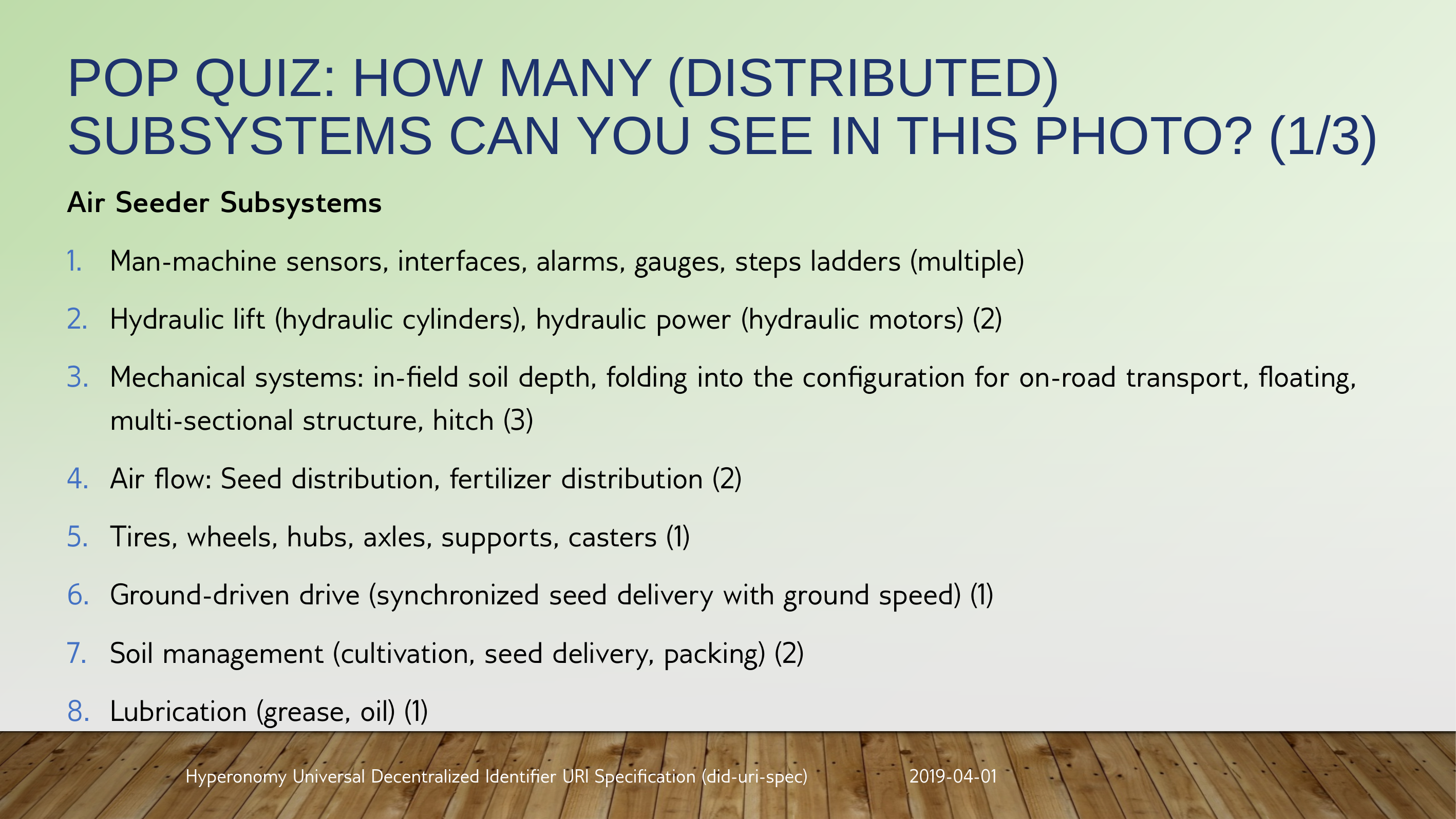

# Pop quiz: How many (distributed) subsystems CAN you see in this photo? (1/3)
Air Seeder Subsystems
Man-machine sensors, interfaces, alarms, gauges, steps ladders (multiple)
Hydraulic lift (hydraulic cylinders), hydraulic power (hydraulic motors) (2)
Mechanical systems: in-field soil depth, folding into the configuration for on-road transport, floating, multi-sectional structure, hitch (3)
Air flow: Seed distribution, fertilizer distribution (2)
Tires, wheels, hubs, axles, supports, casters (1)
Ground-driven drive (synchronized seed delivery with ground speed) (1)
Soil management (cultivation, seed delivery, packing) (2)
Lubrication (grease, oil) (1)
2019-04-01
Hyperonomy Universal Decentralized Identifier URI Specification (did-uri-spec)